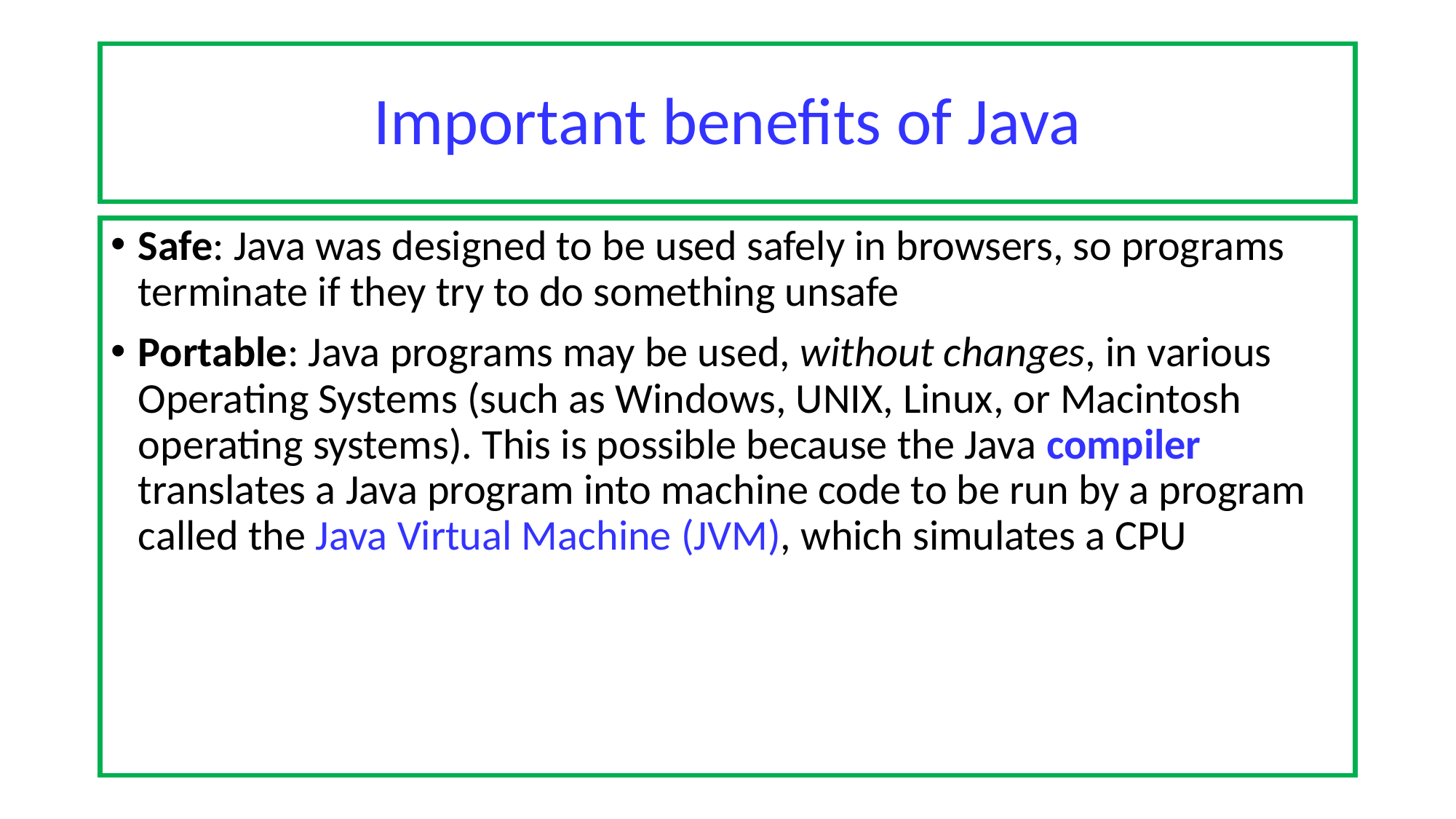

# Important benefits of Java
Safe: Java was designed to be used safely in browsers, so programs terminate if they try to do something unsafe
Portable: Java programs may be used, without changes, in various Operating Systems (such as Windows, UNIX, Linux, or Macintosh operating systems). This is possible because the Java compiler translates a Java program into machine code to be run by a program called the Java Virtual Machine (JVM), which simulates a CPU